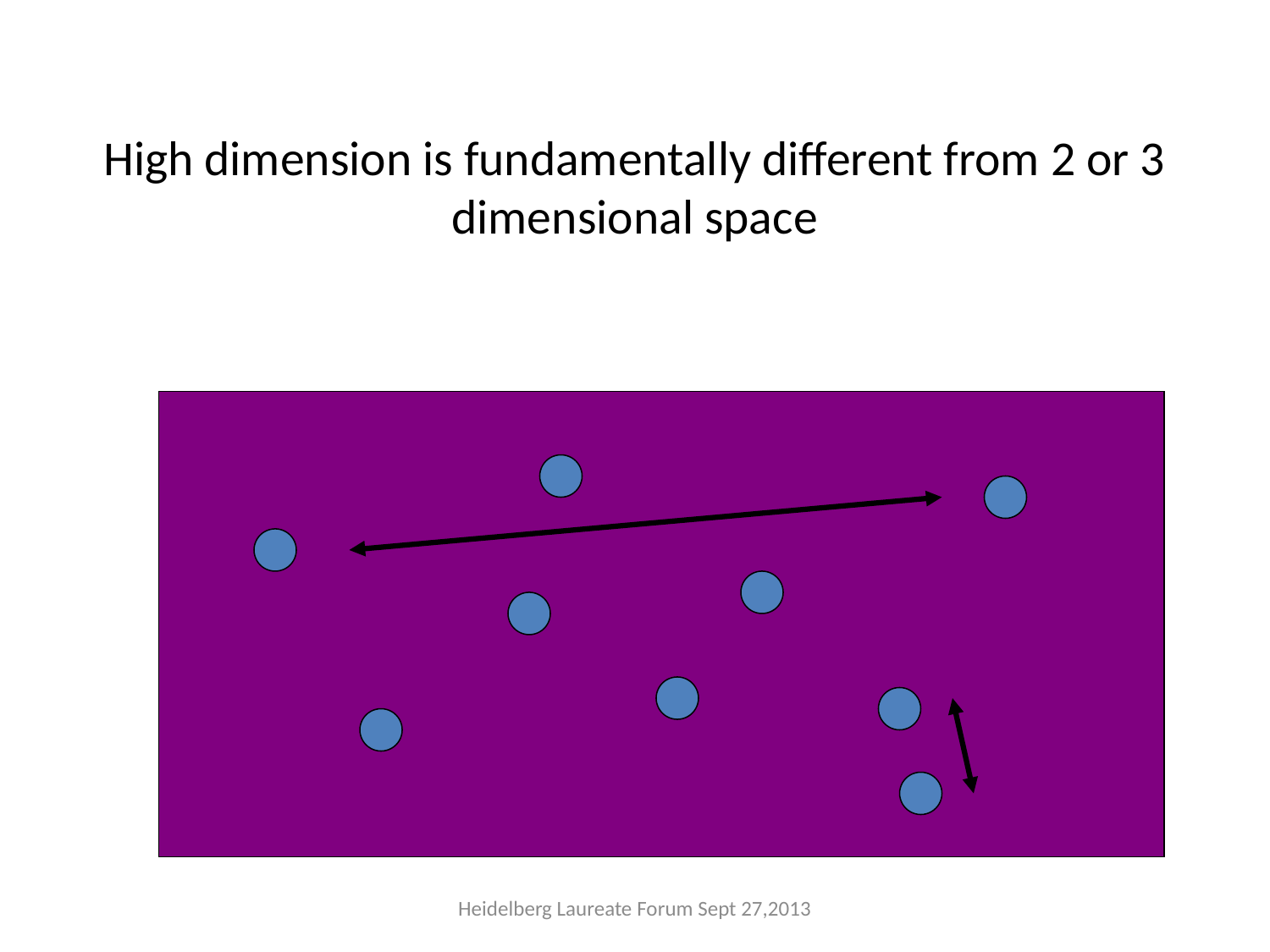

# High dimension is fundamentally different from 2 or 3 dimensional space

Heidelberg Laureate Forum Sept 27,2013